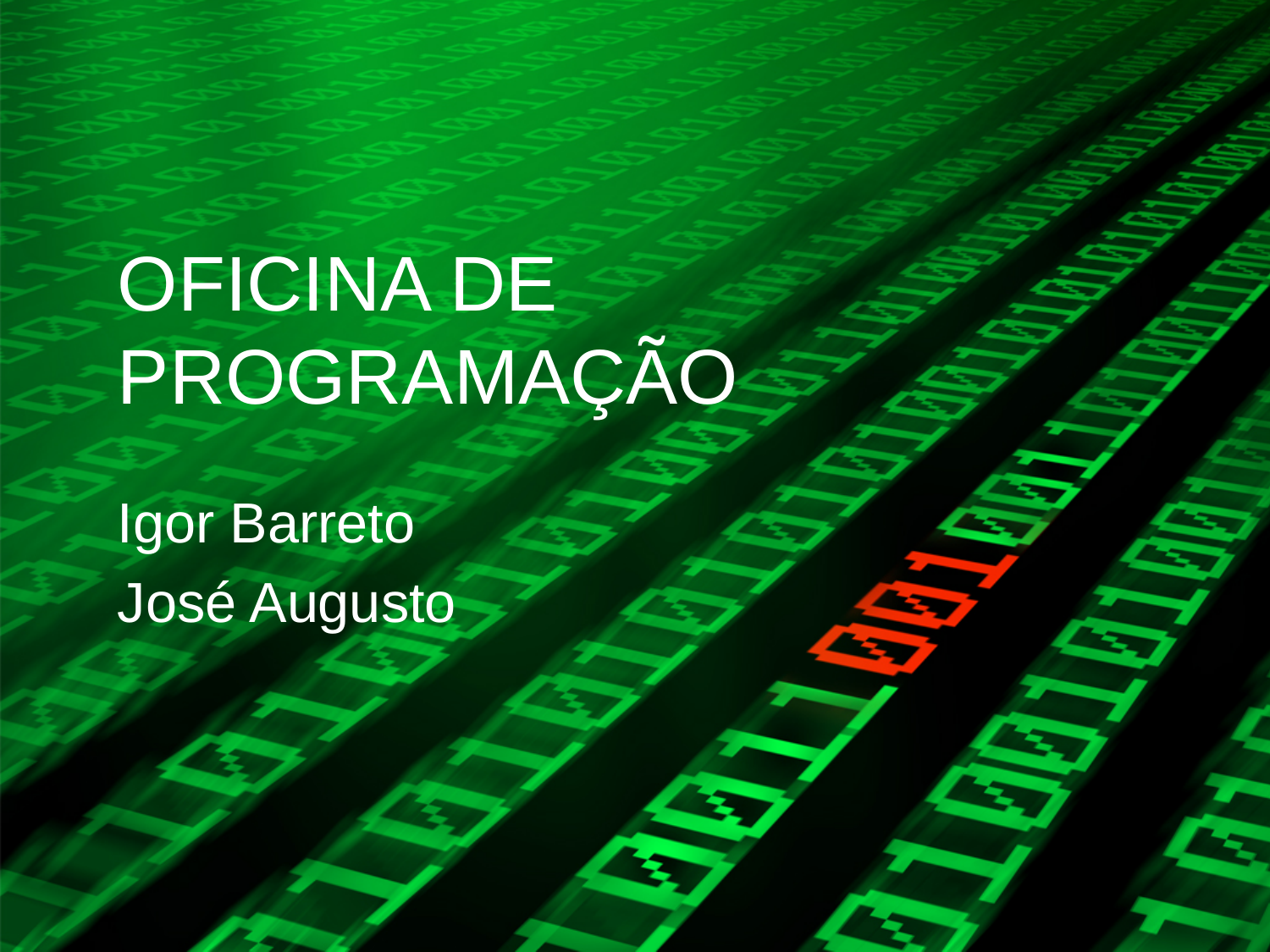

# OFICINA DE PROGRAMAÇÃO
Igor Barreto
José Augusto